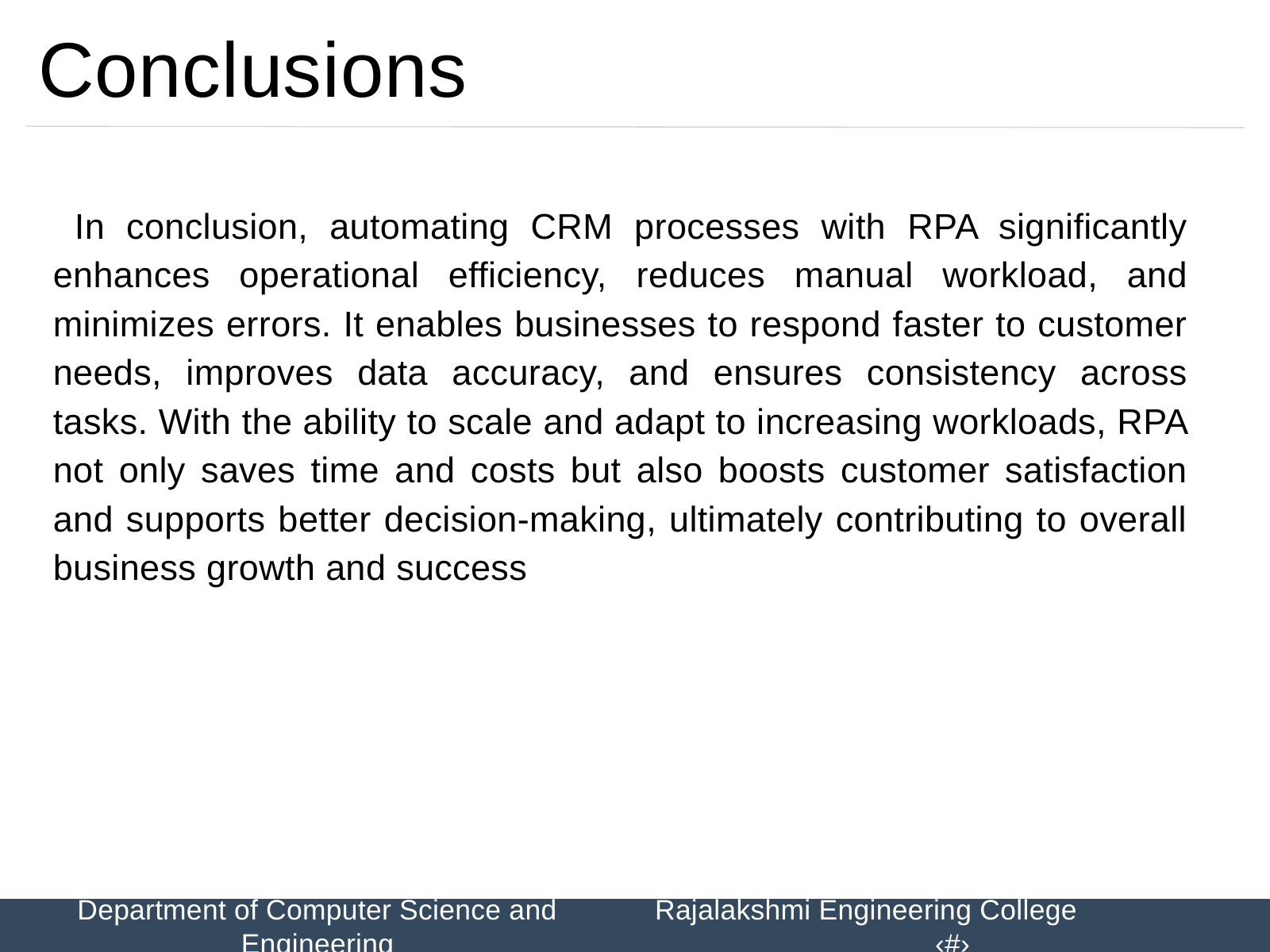

Conclusions

 In conclusion, automating CRM processes with RPA significantly enhances operational efficiency, reduces manual workload, and minimizes errors. It enables businesses to respond faster to customer needs, improves data accuracy, and ensures consistency across tasks. With the ability to scale and adapt to increasing workloads, RPA not only saves time and costs but also boosts customer satisfaction and supports better decision-making, ultimately contributing to overall business growth and success

Department of Computer Science and Engineering

Rajalakshmi Engineering College 		‹#›